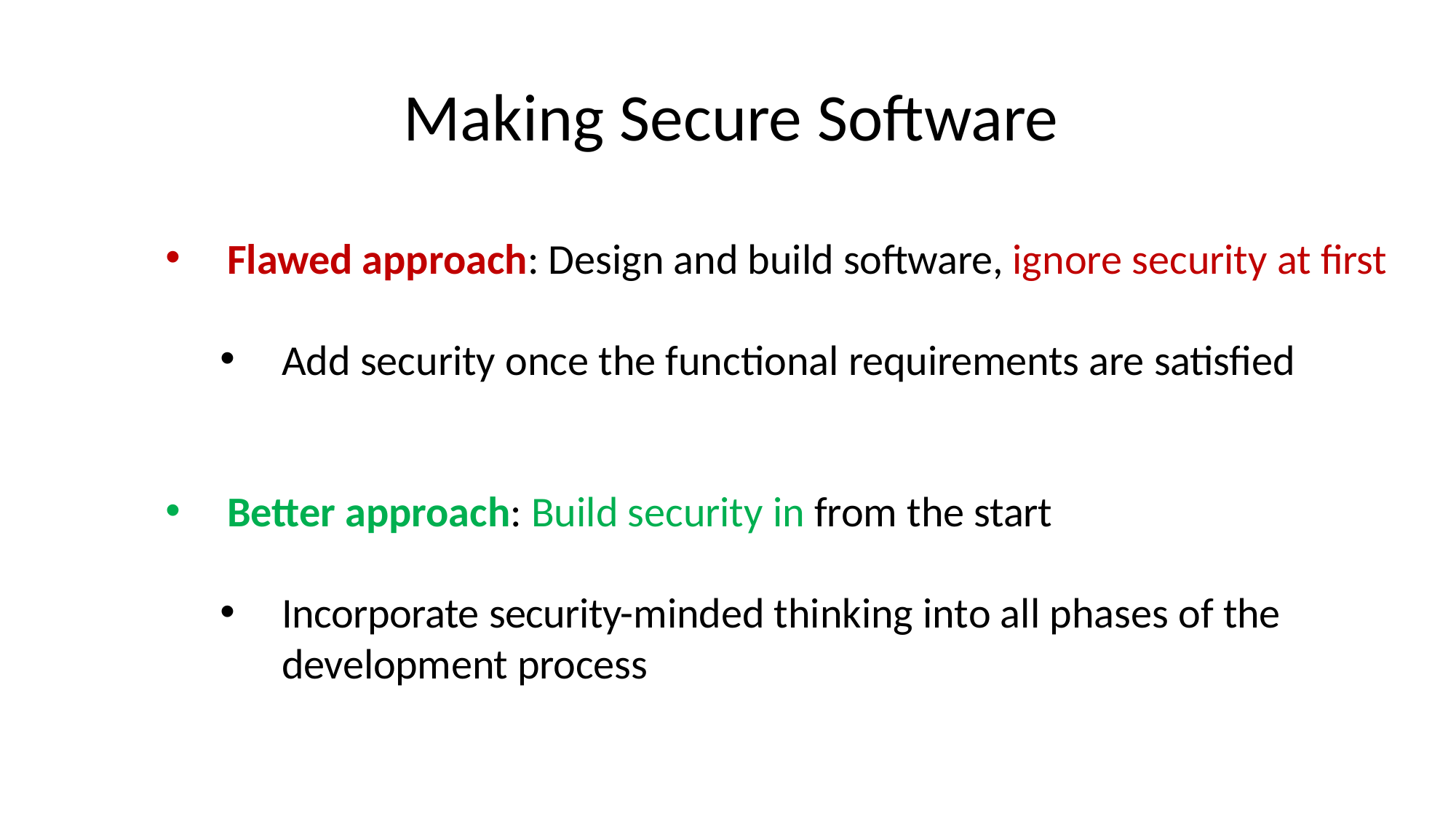

# Making Secure Software
Flawed approach: Design and build software, ignore security at first

Add security once the functional requirements are satisfied

Better approach: Build security in from the start

Incorporate security-minded thinking into all phases of the development process